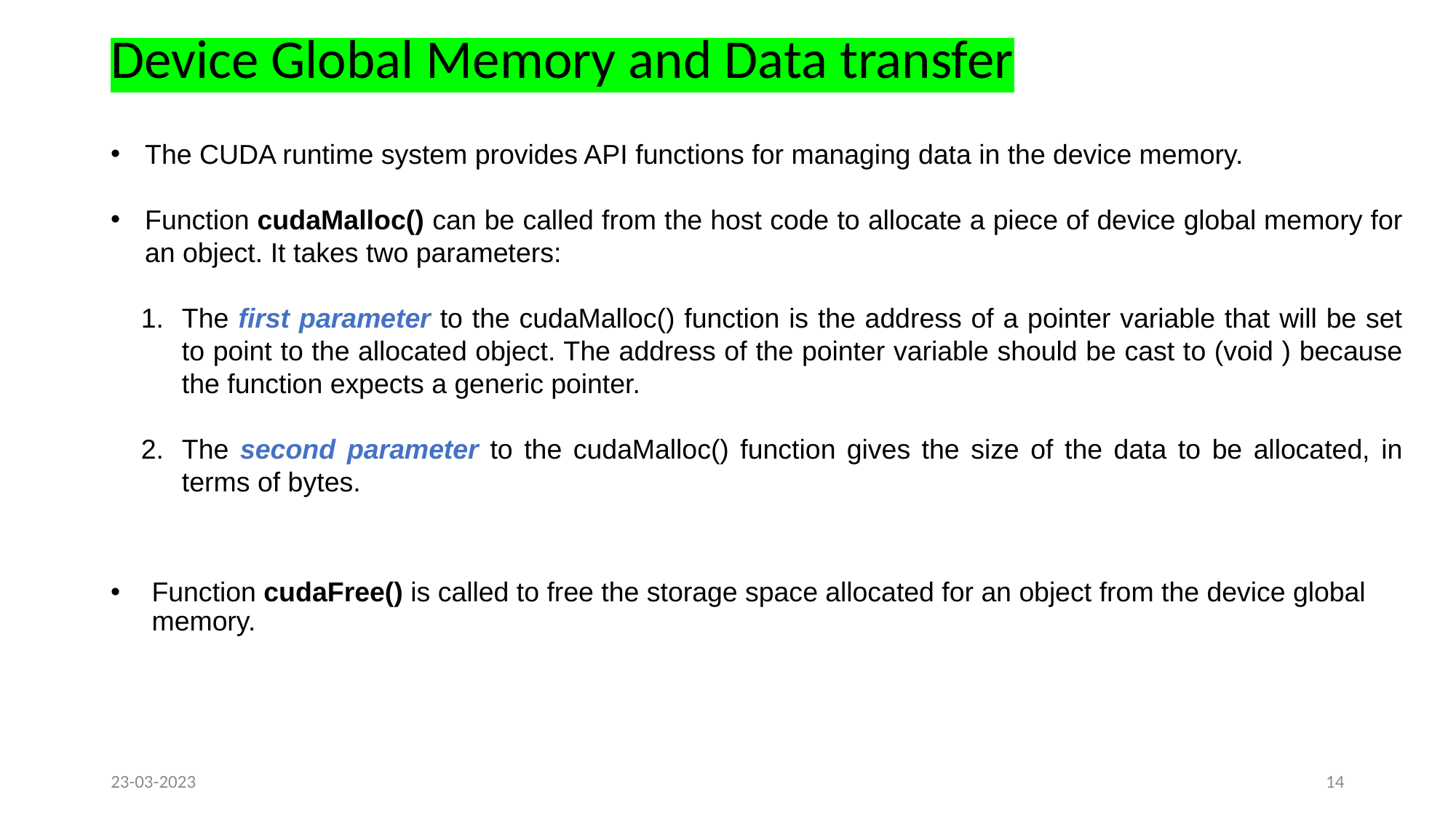

Device Global Memory and Data transfer
The CUDA runtime system provides API functions for managing data in the device memory.

Function cudaMalloc() can be called from the host code to allocate a piece of device global memory for an object. It takes two parameters:

The first parameter to the cudaMalloc() function is the address of a pointer variable that will be set to point to the allocated object. The address of the pointer variable should be cast to (void ) because the function expects a generic pointer.

The second parameter to the cudaMalloc() function gives the size of the data to be allocated, in terms of bytes.

Function cudaFree() is called to free the storage space allocated for an object from the device global memory.

23-03-2023
14